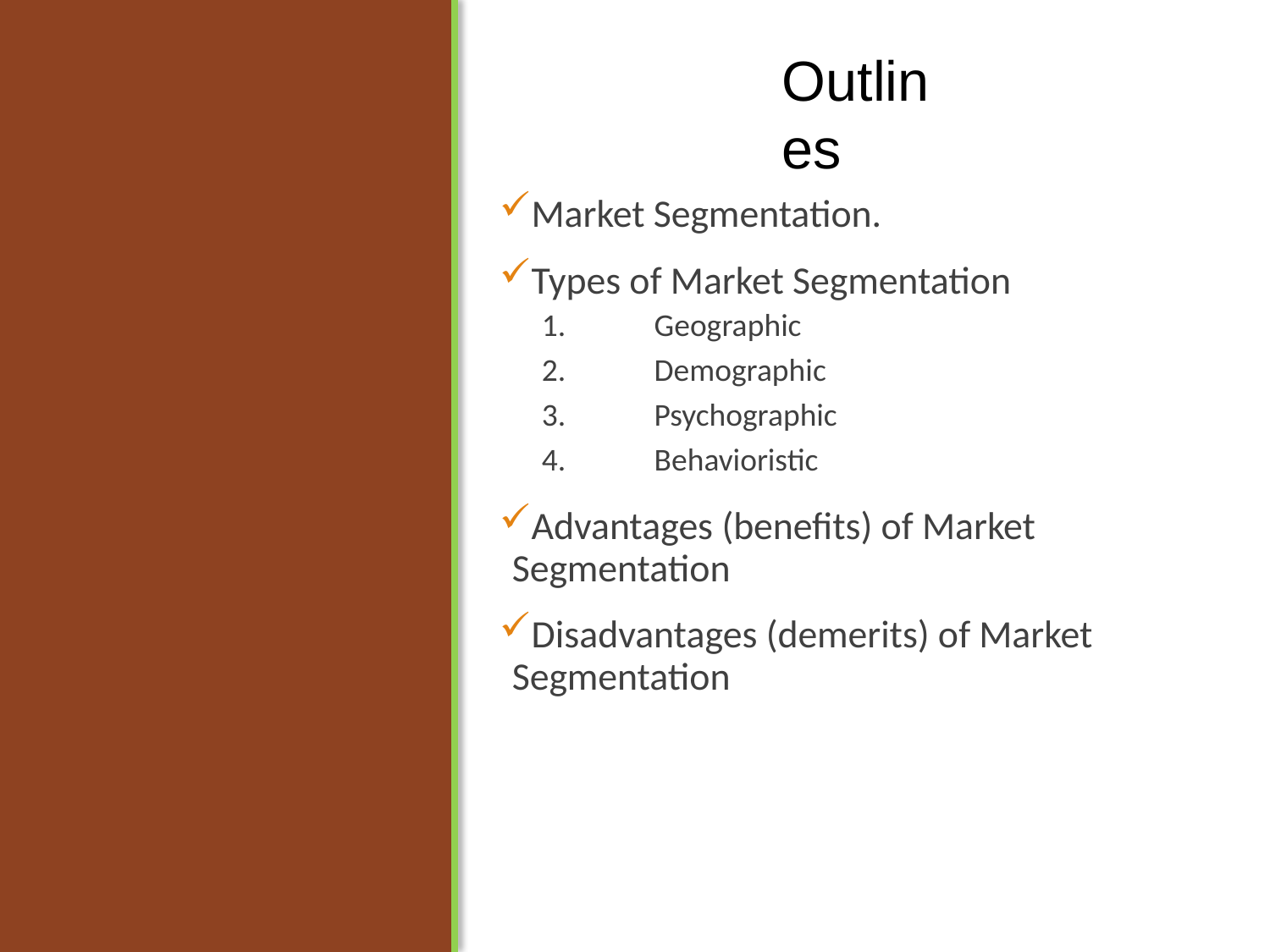

#

Market Segmentation.
Types of Market Segmentation
  1.	Geographic
  2.	Demographic
  3.	Psychographic
  4.	Behavioristic
Advantages (benefits) of Market Segmentation
Disadvantages (demerits) of Market Segmentation